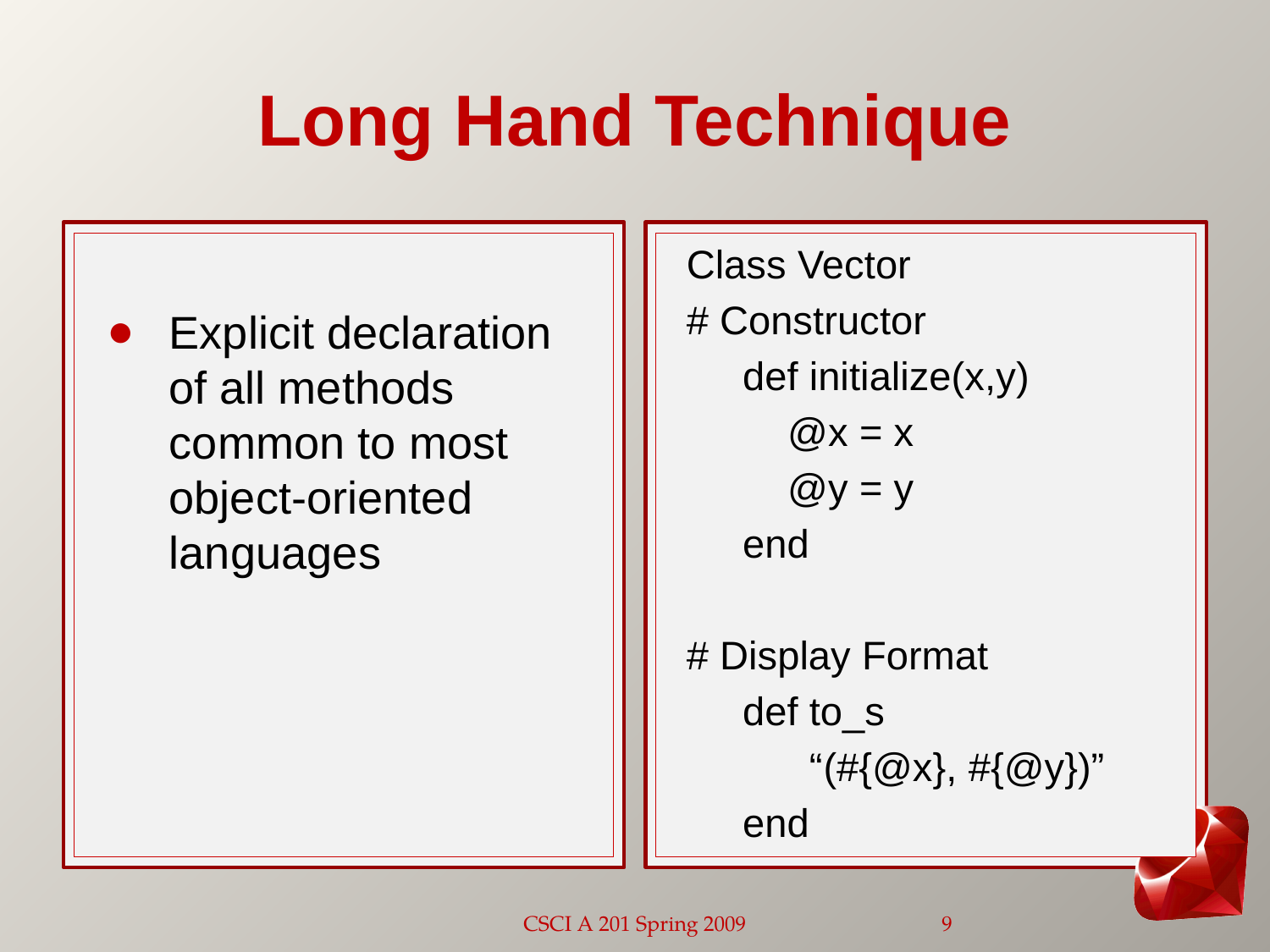

# Long Hand Technique

Explicit declaration of all methods common to most object-oriented languages

Class Vector
# Constructor
     def initialize(x,y)
         @x = x
         @y = y
     end

# Display Format
     def to_s
           “(#{@x}, #{@y})”
     end

CSCI A 201 Spring 2009
9